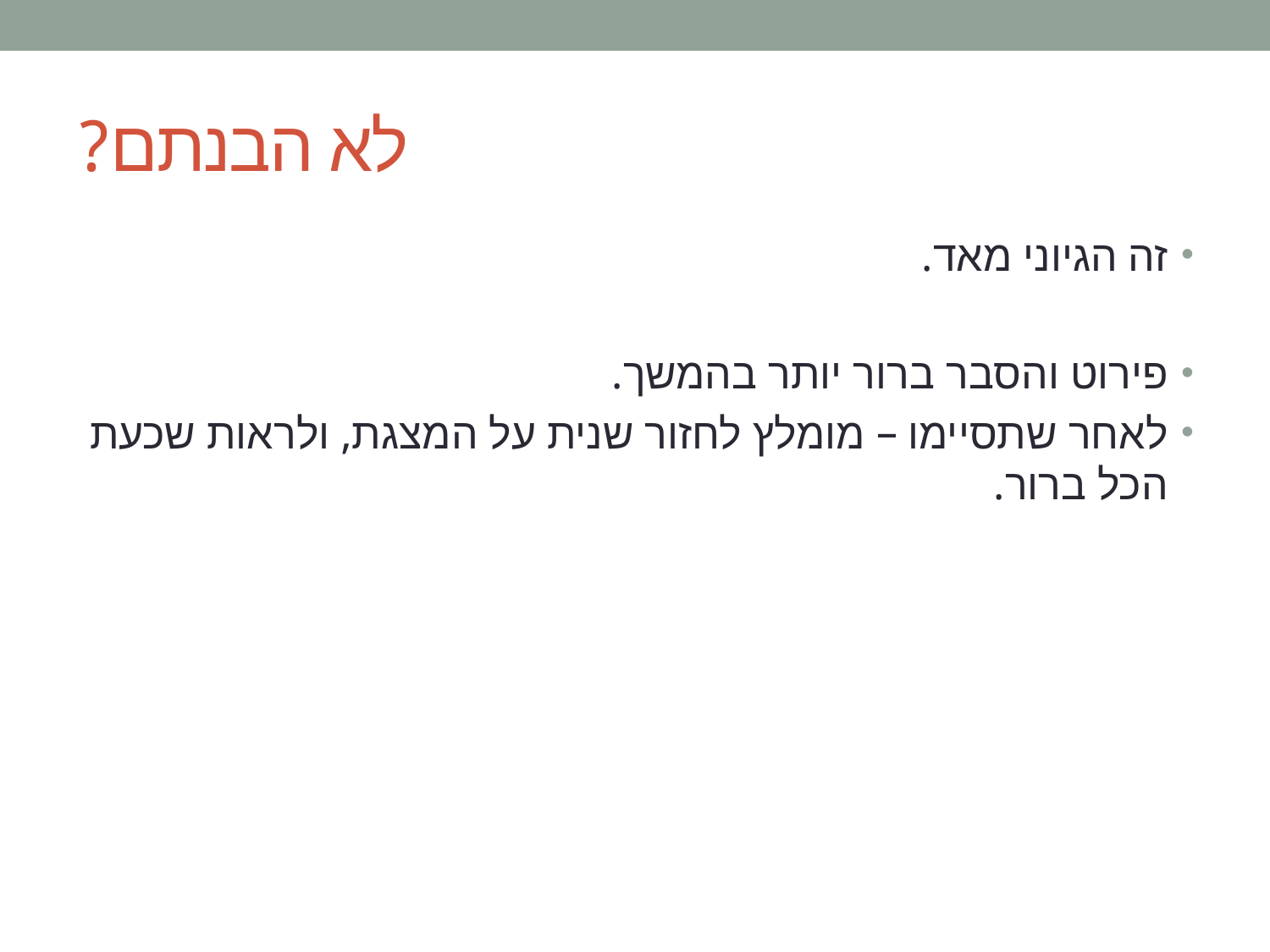

# לא הבנתם?
זה הגיוני מאד.

פירוט והסבר ברור יותר בהמשך.
לאחר שתסיימו – מומלץ לחזור שנית על המצגת, ולראות שכעת הכל ברור.